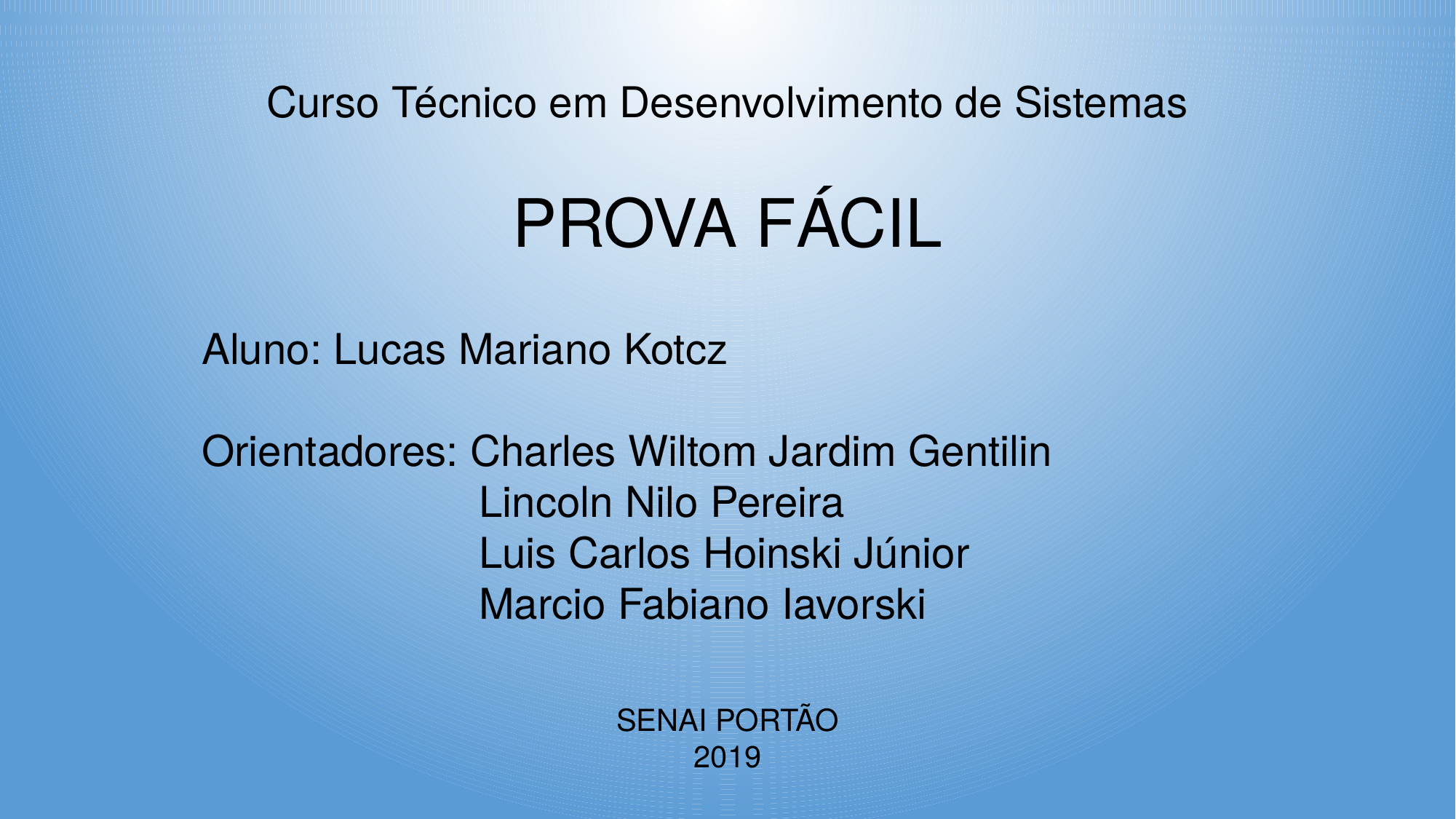

Curso Técnico em Desenvolvimento de Sistemas
# PROVA FÁCIL
Aluno: Lucas Mariano Kotcz

Orientadores: Charles Wiltom Jardim Gentilin
		     Lincoln Nilo Pereira
	     Luis Carlos Hoinski Júnior
		     Marcio Fabiano Iavorski
SENAI PORTÃO
2019